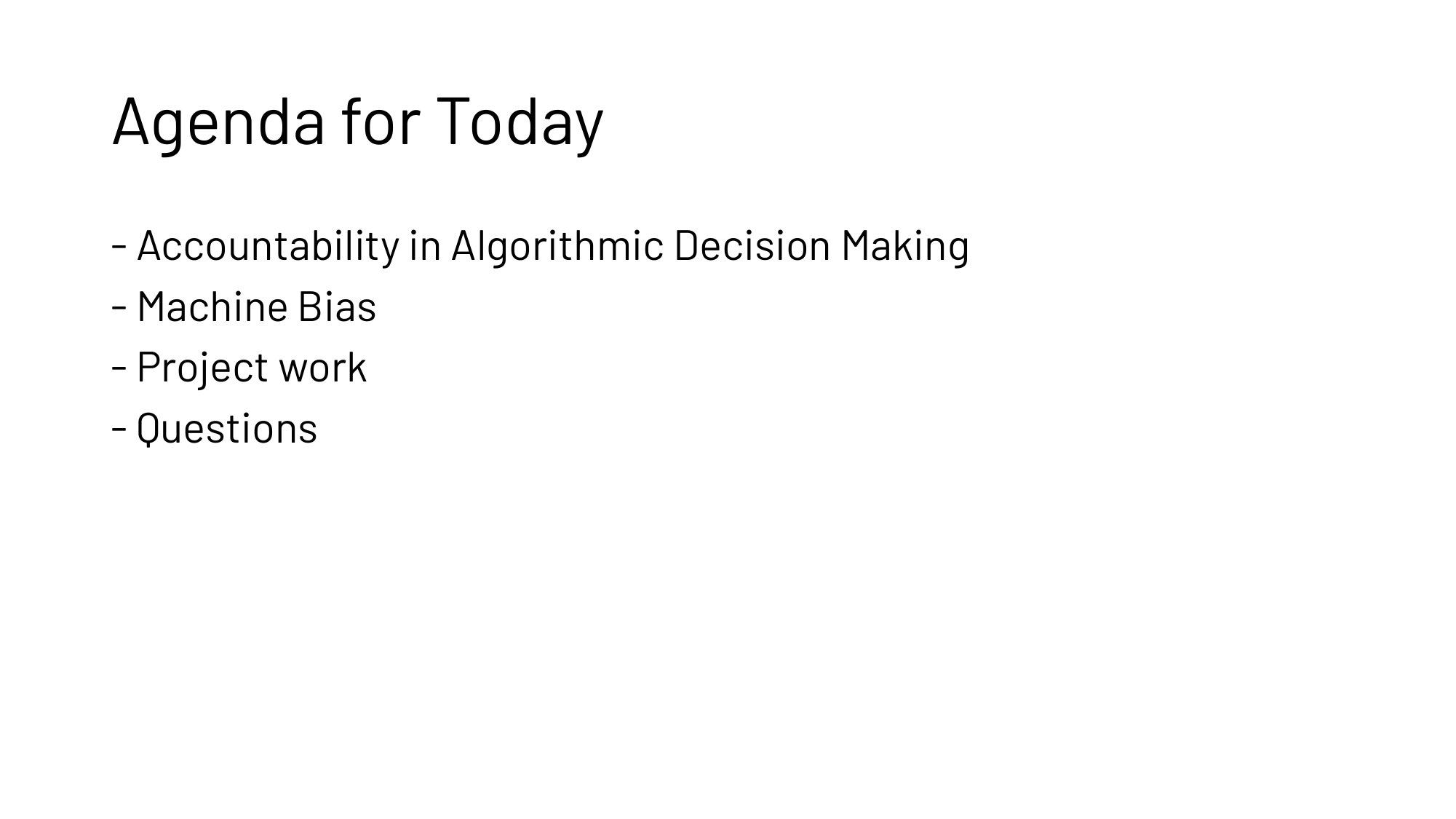

# Agenda for Today
- Accountability in Algorithmic Decision Making
- Machine Bias
- Project work
- Questions